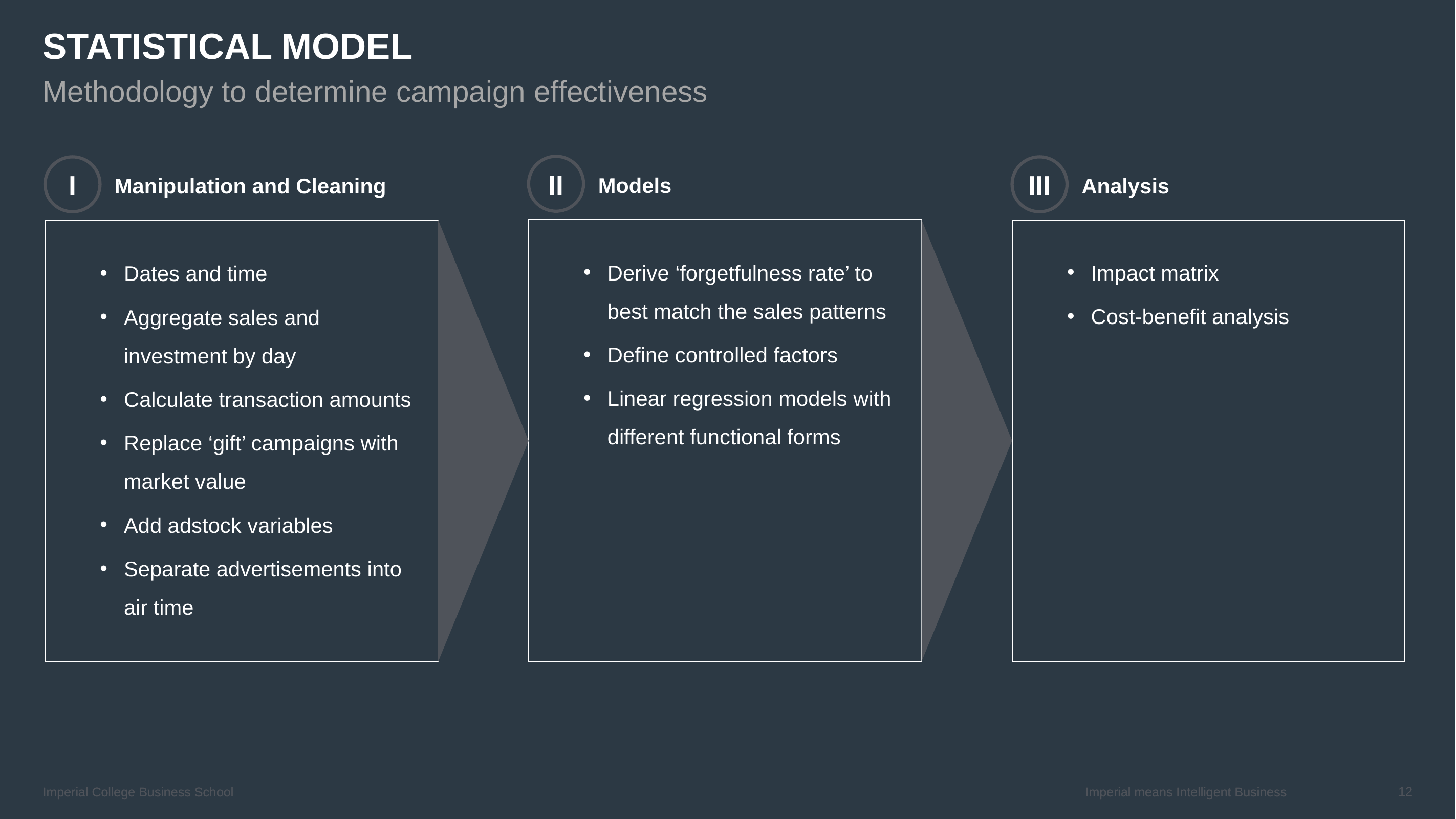

# STATISTICAL MODEL
Methodology to determine campaign effectiveness
II
Models

I
Manipulation and Cleaning

III
Analysis

Derive ‘forgetfulness rate’ to best match the sales patterns
Define controlled factors
Linear regression models with different functional forms

Impact matrix
Cost-benefit analysis
Dates and time
Aggregate sales and investment by day
Calculate transaction amounts
Replace ‘gift’ campaigns with market value
Add adstock variables
Separate advertisements into air time